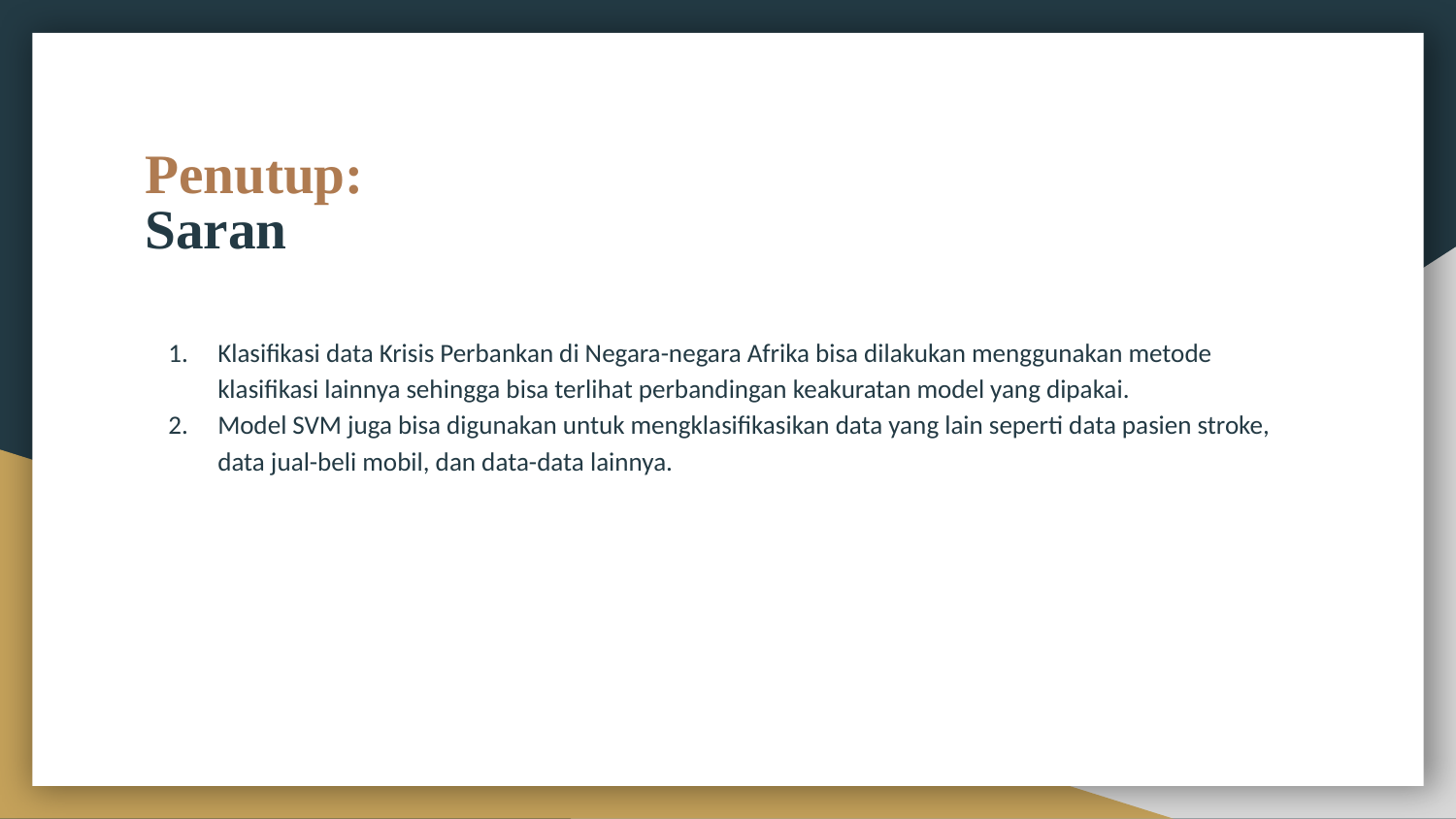

# Penutup:                                                                    Saran
Klasifikasi data Krisis Perbankan di Negara-negara Afrika bisa dilakukan menggunakan metode klasifikasi lainnya sehingga bisa terlihat perbandingan keakuratan model yang dipakai.
Model SVM juga bisa digunakan untuk mengklasifikasikan data yang lain seperti data pasien stroke, data jual-beli mobil, dan data-data lainnya.